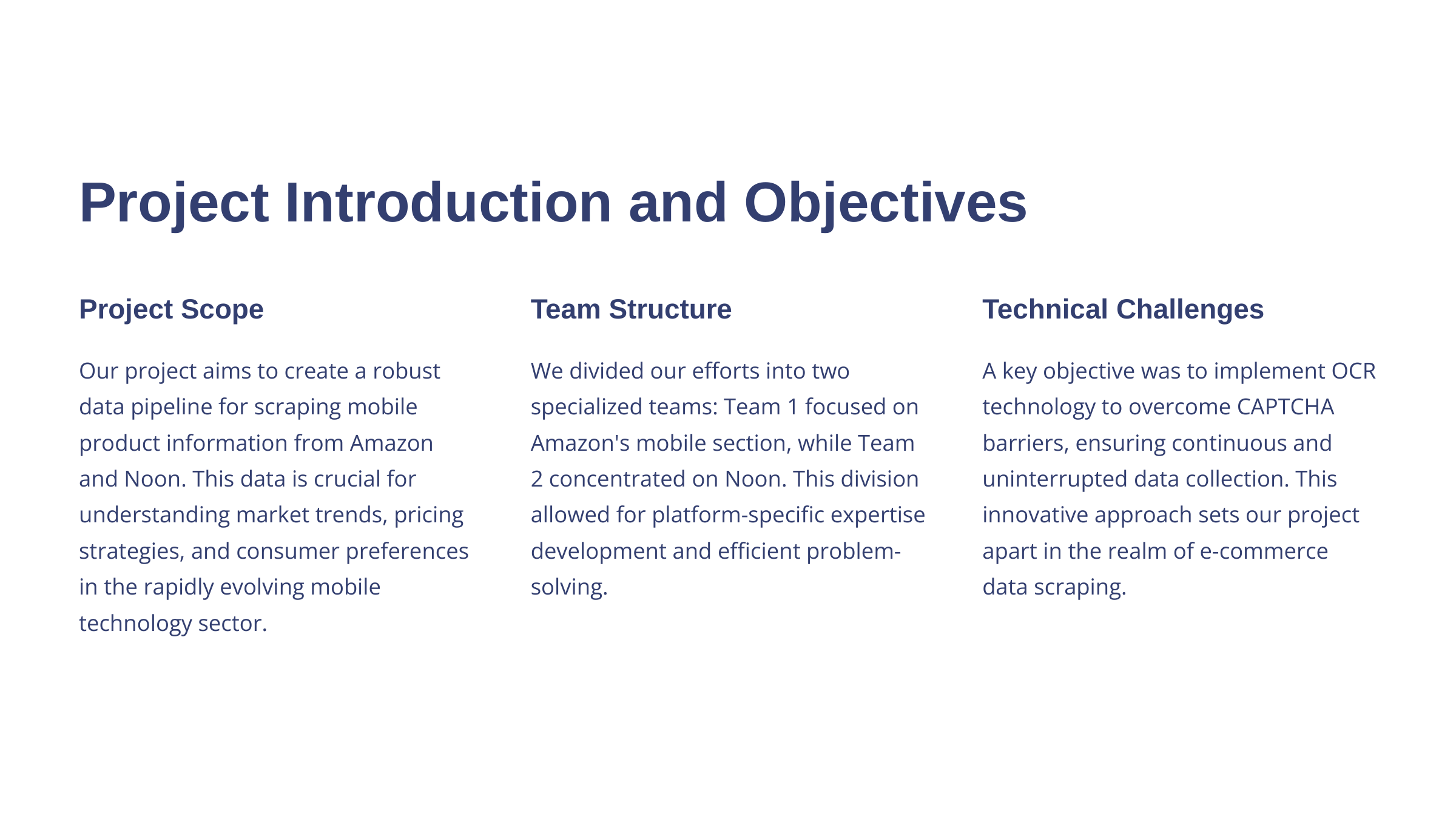

Project Introduction and Objectives
Project Scope
Team Structure
Technical Challenges
Our project aims to create a robust data pipeline for scraping mobile product information from Amazon and Noon. This data is crucial for understanding market trends, pricing strategies, and consumer preferences in the rapidly evolving mobile technology sector.
We divided our efforts into two specialized teams: Team 1 focused on Amazon's mobile section, while Team 2 concentrated on Noon. This division allowed for platform-specific expertise development and efficient problem-solving.
A key objective was to implement OCR technology to overcome CAPTCHA barriers, ensuring continuous and uninterrupted data collection. This innovative approach sets our project apart in the realm of e-commerce data scraping.